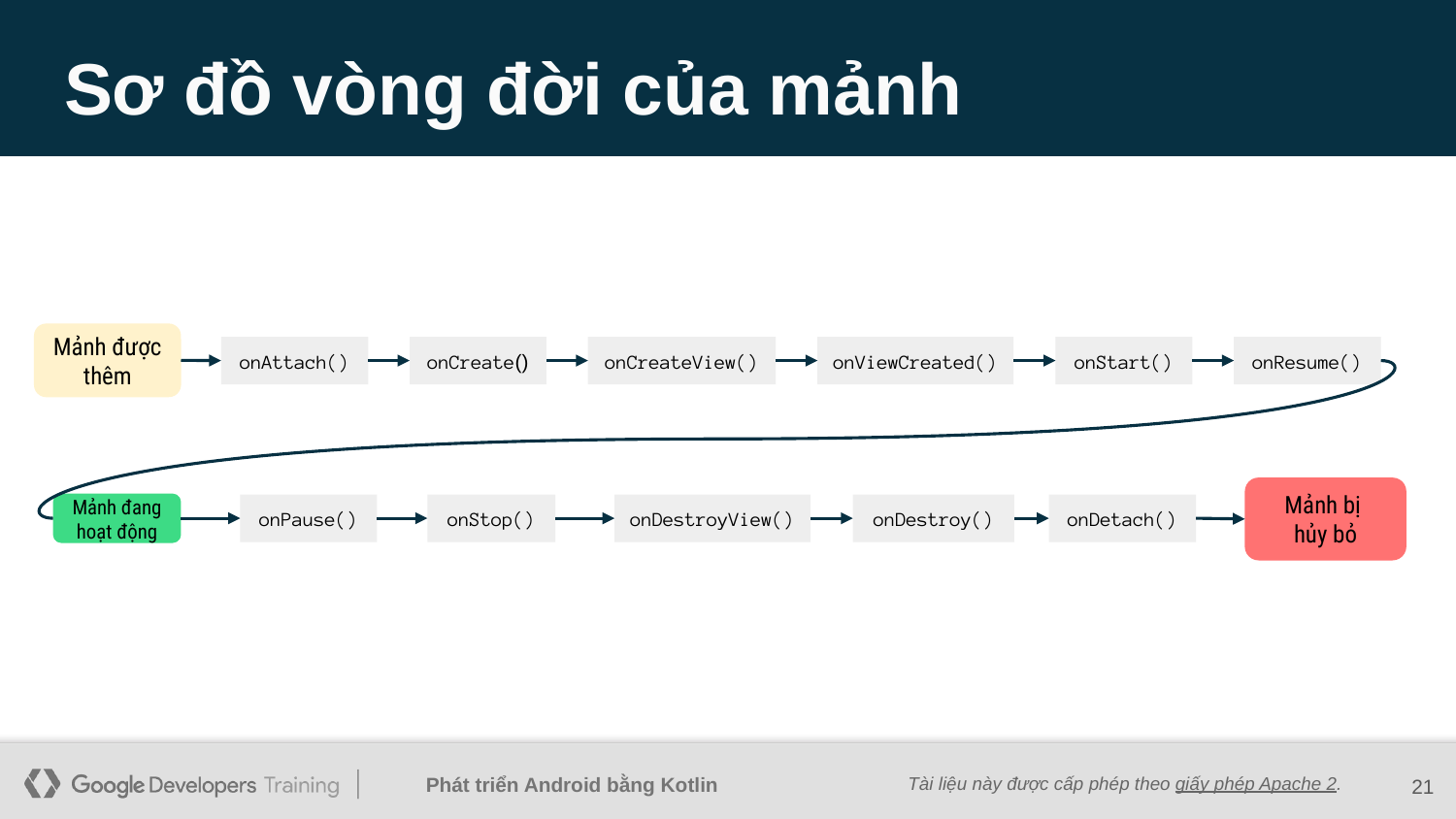

# Sơ đồ vòng đời của mảnh
Mảnh được thêm
onAttach()
onCreate()
onCreateView()
onViewCreated()
onStart()
onResume()
Mảnh bị
hủy bỏ
Mảnh đang hoạt động
onPause()
onStop()
onDestroyView()
onDestroy()
onDetach()
21